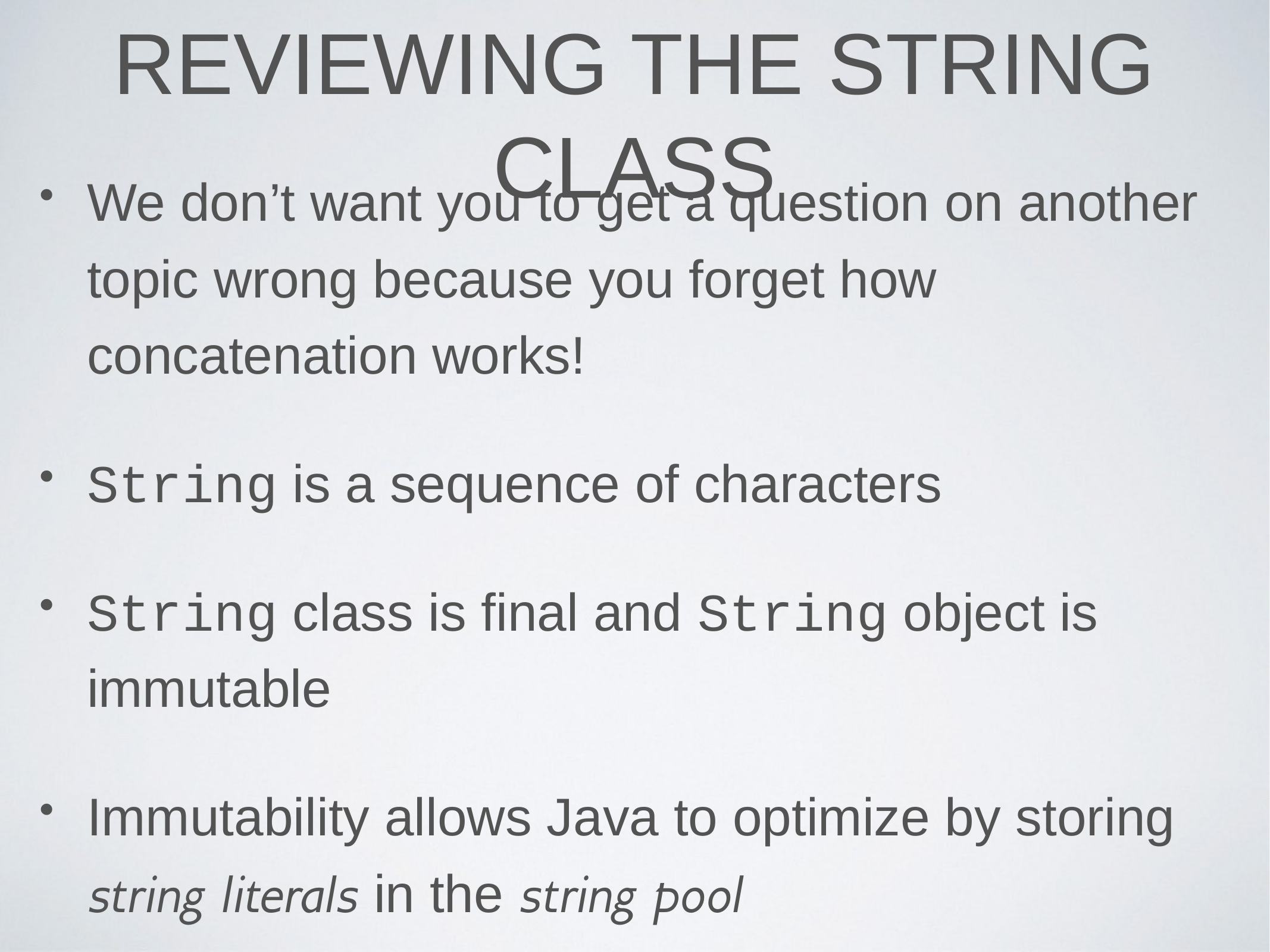

# Reviewing the String Class
We don’t want you to get a question on another topic wrong because you forget how concatenation works!
String is a sequence of characters
String class is final and String object is immutable
Immutability allows Java to optimize by storing string literals in the string pool